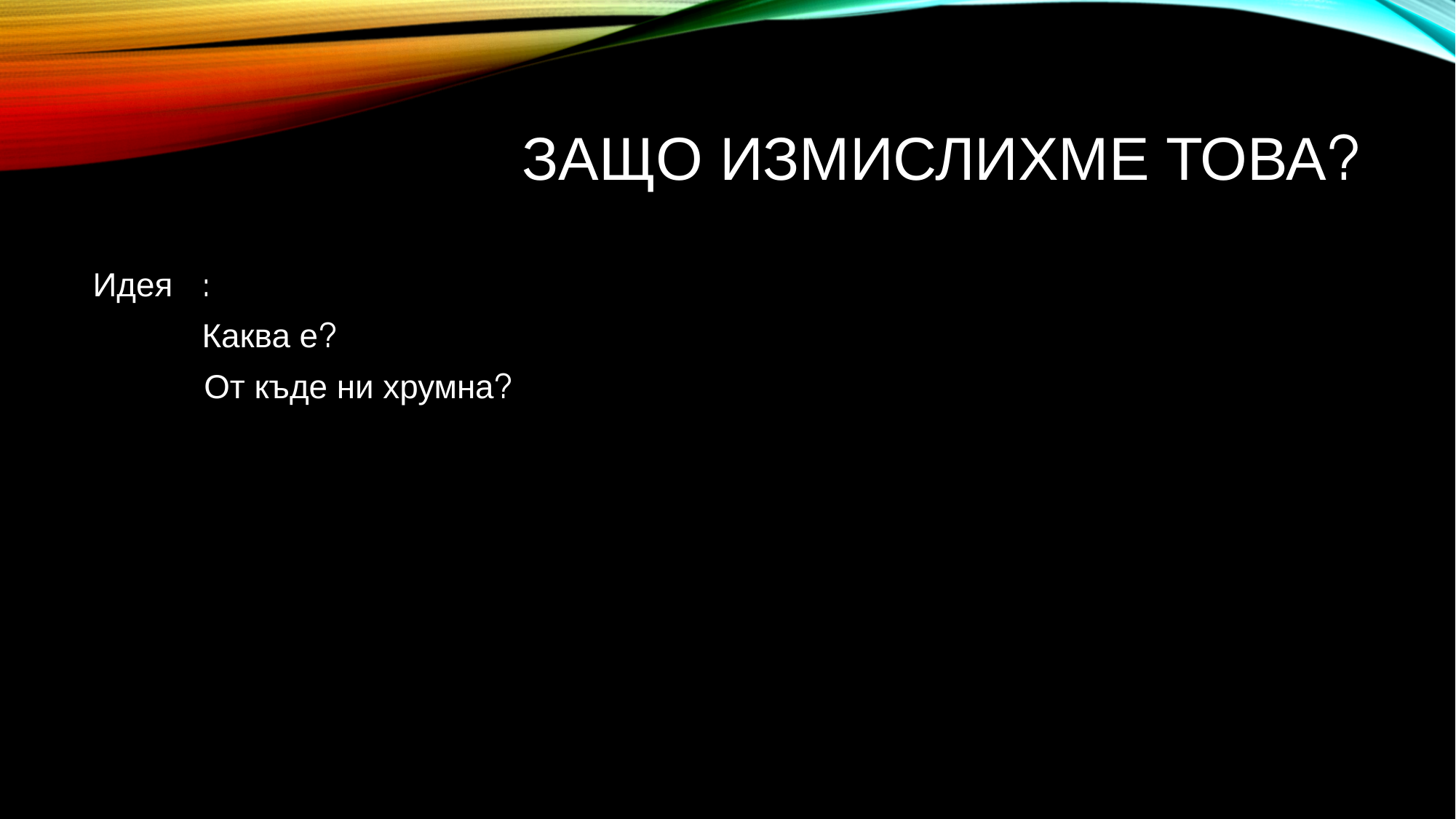

# Защо измислихме това?
Идея	:
 	Каква е?
            От къде ни хрумна?